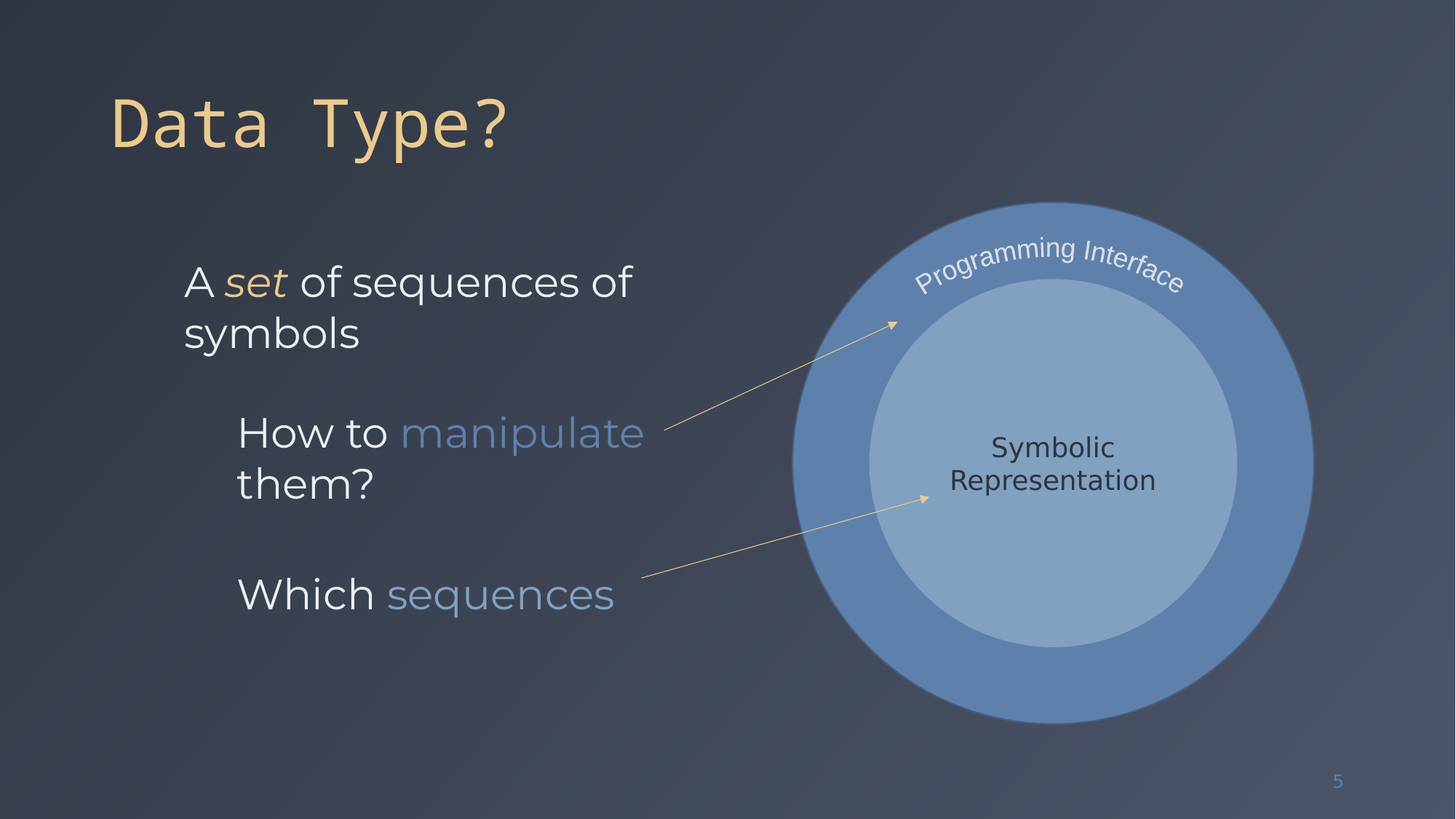

# Data Type?

A set of sequences of symbols
Programming Interface
Symbolic
Representation
How to manipulate them?
Which sequences
5